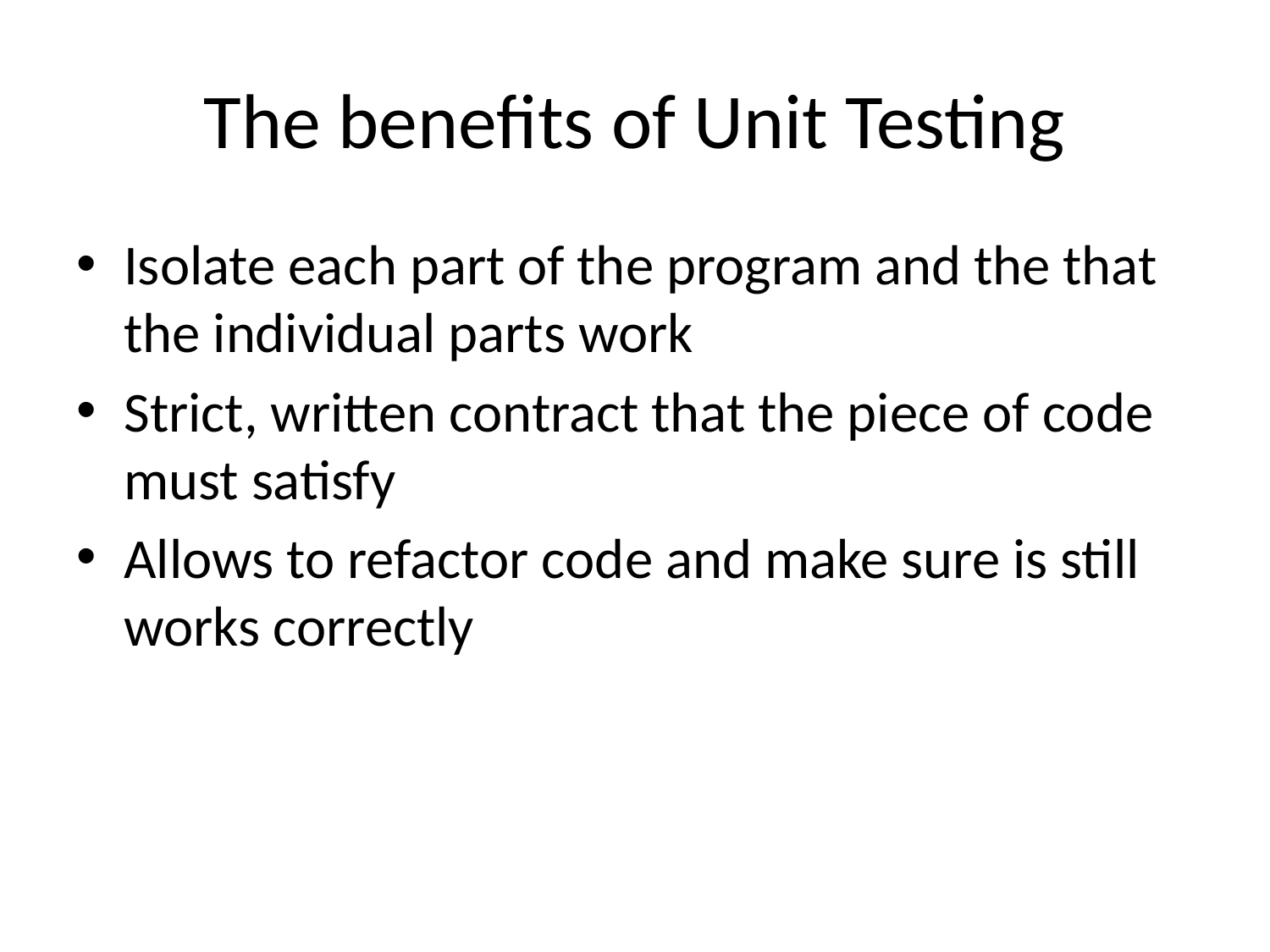

# The benefits of Unit Testing
Isolate each part of the program and the that the individual parts work
Strict, written contract that the piece of code must satisfy
Allows to refactor code and make sure is still works correctly